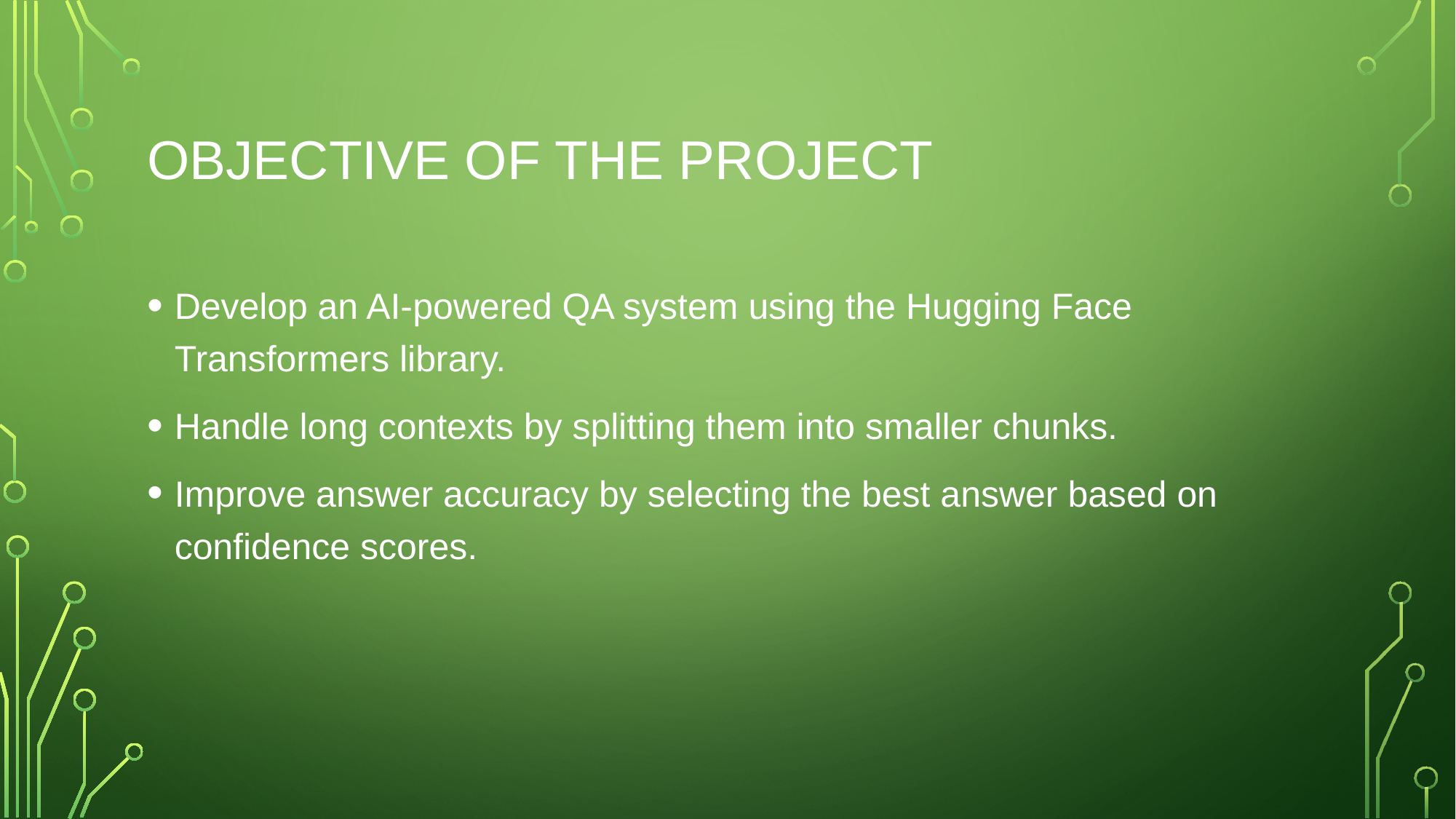

# Objective of the project
Develop an AI-powered QA system using the Hugging Face Transformers library.
Handle long contexts by splitting them into smaller chunks.
Improve answer accuracy by selecting the best answer based on confidence scores.